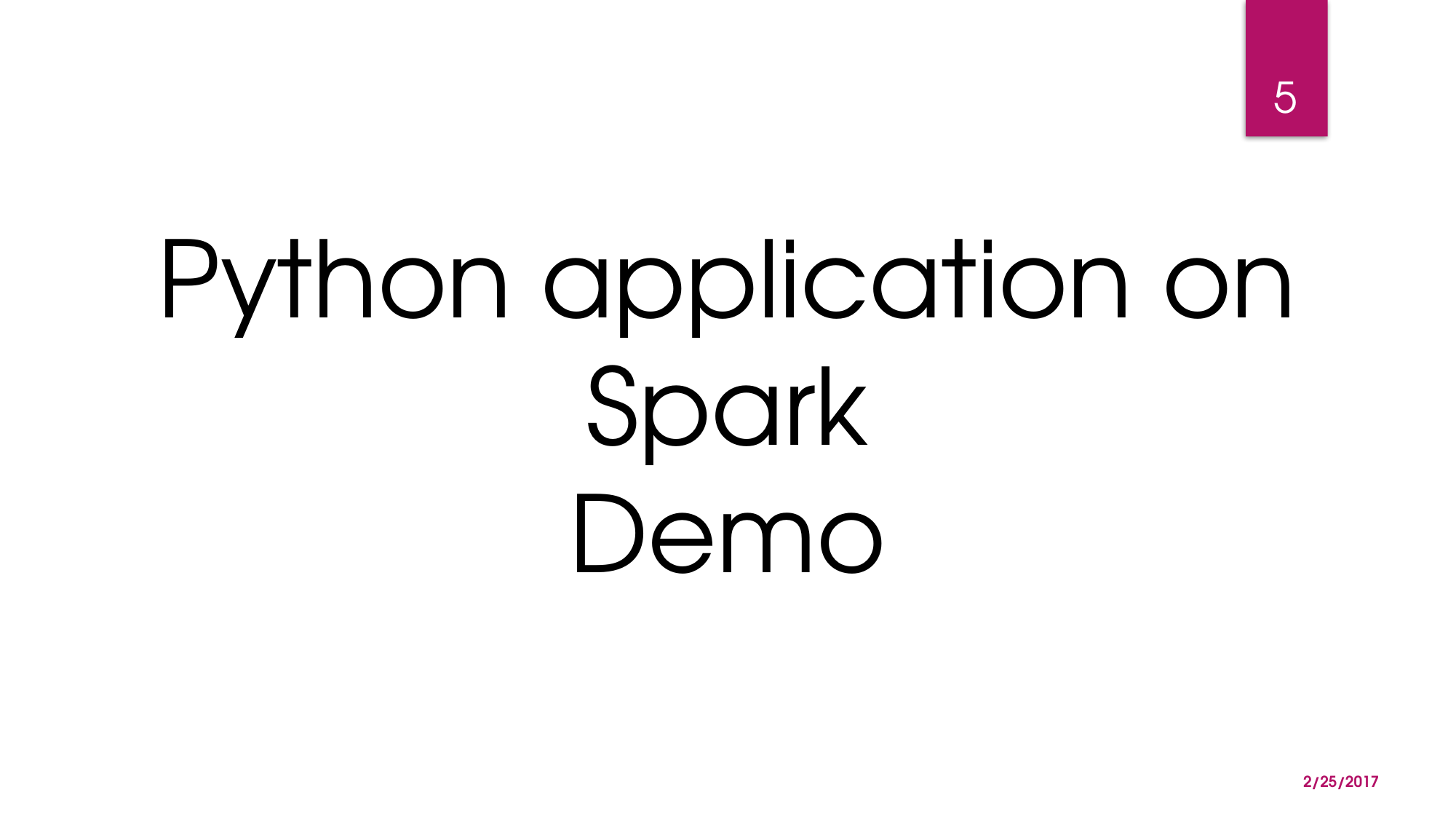

5
Python application on Spark
Demo
2/25/2017